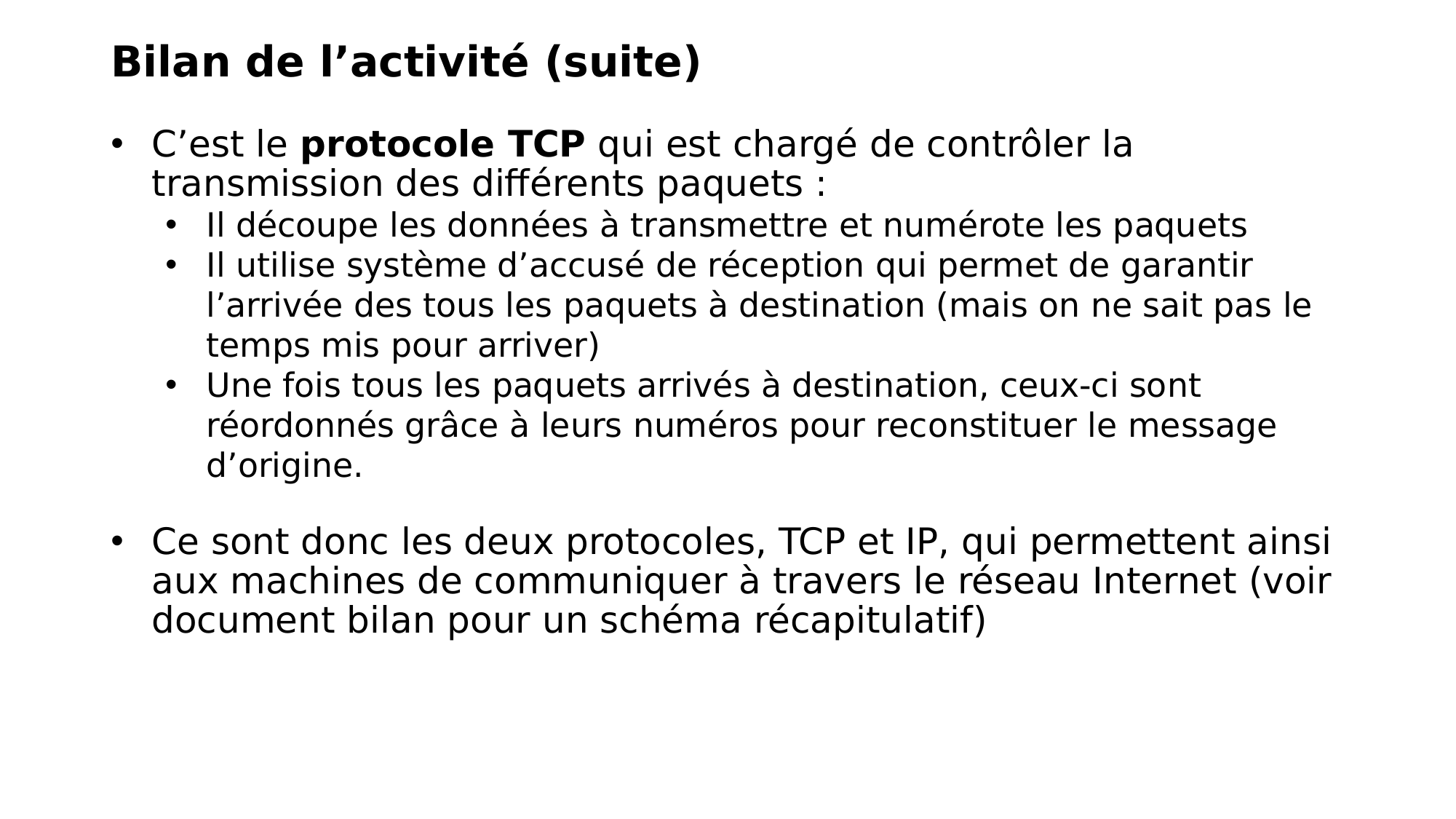

Bilan de l’activité (suite)

C’est le protocole TCP qui est chargé de contrôler la transmission des différents paquets :
Il découpe les données à transmettre et numérote les paquets
Il utilise système d’accusé de réception qui permet de garantir l’arrivée des tous les paquets à destination (mais on ne sait pas le temps mis pour arriver)
Une fois tous les paquets arrivés à destination, ceux-ci sont réordonnés grâce à leurs numéros pour reconstituer le message d’origine.

Ce sont donc les deux protocoles, TCP et IP, qui permettent ainsi aux machines de communiquer à travers le réseau Internet (voir document bilan pour un schéma récapitulatif)